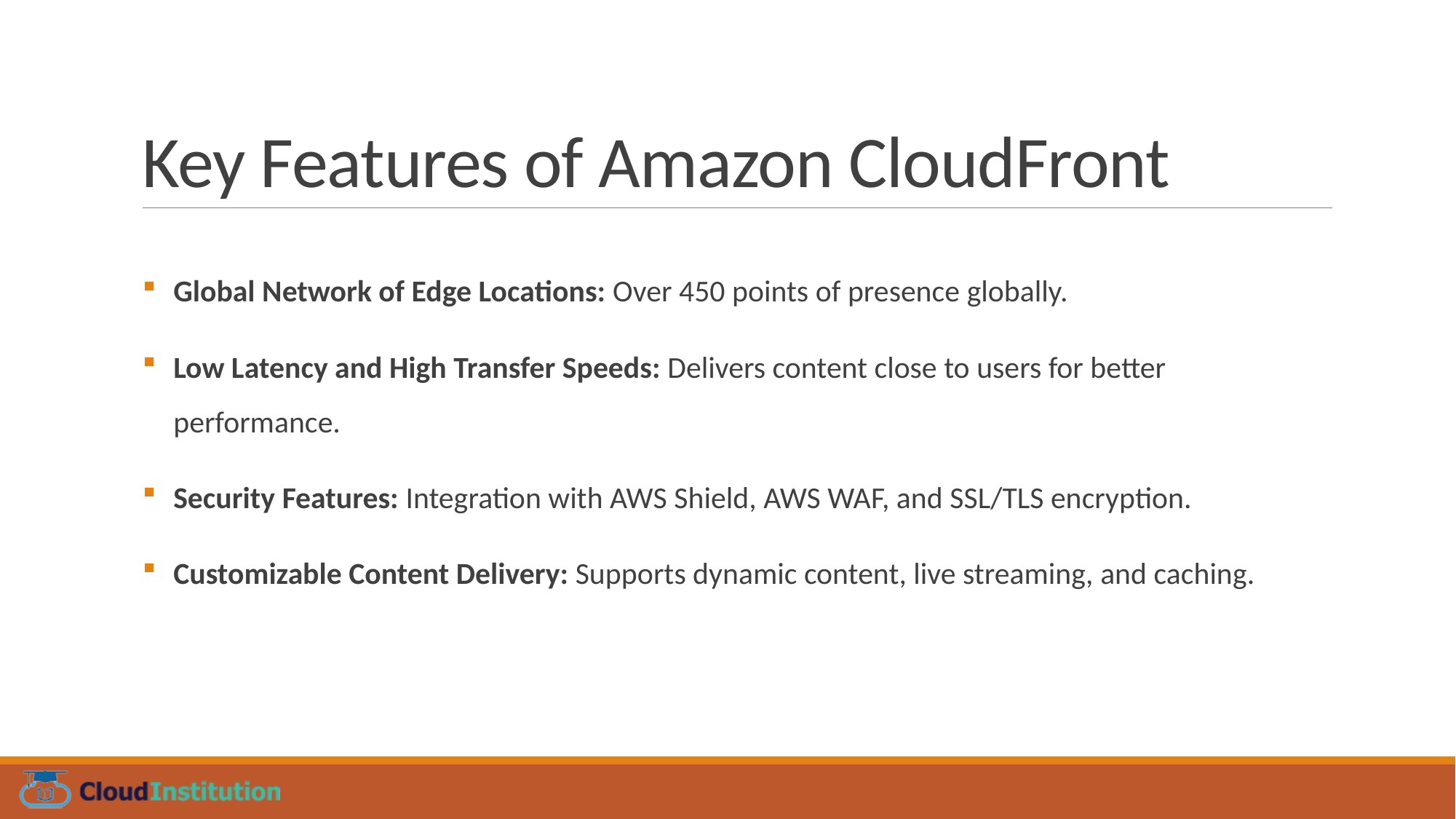

# Key Features of Amazon CloudFront
Global Network of Edge Locations: Over 450 points of presence globally.
Low Latency and High Transfer Speeds: Delivers content close to users for better performance.
Security Features: Integration with AWS Shield, AWS WAF, and SSL/TLS encryption.
Customizable Content Delivery: Supports dynamic content, live streaming, and caching.